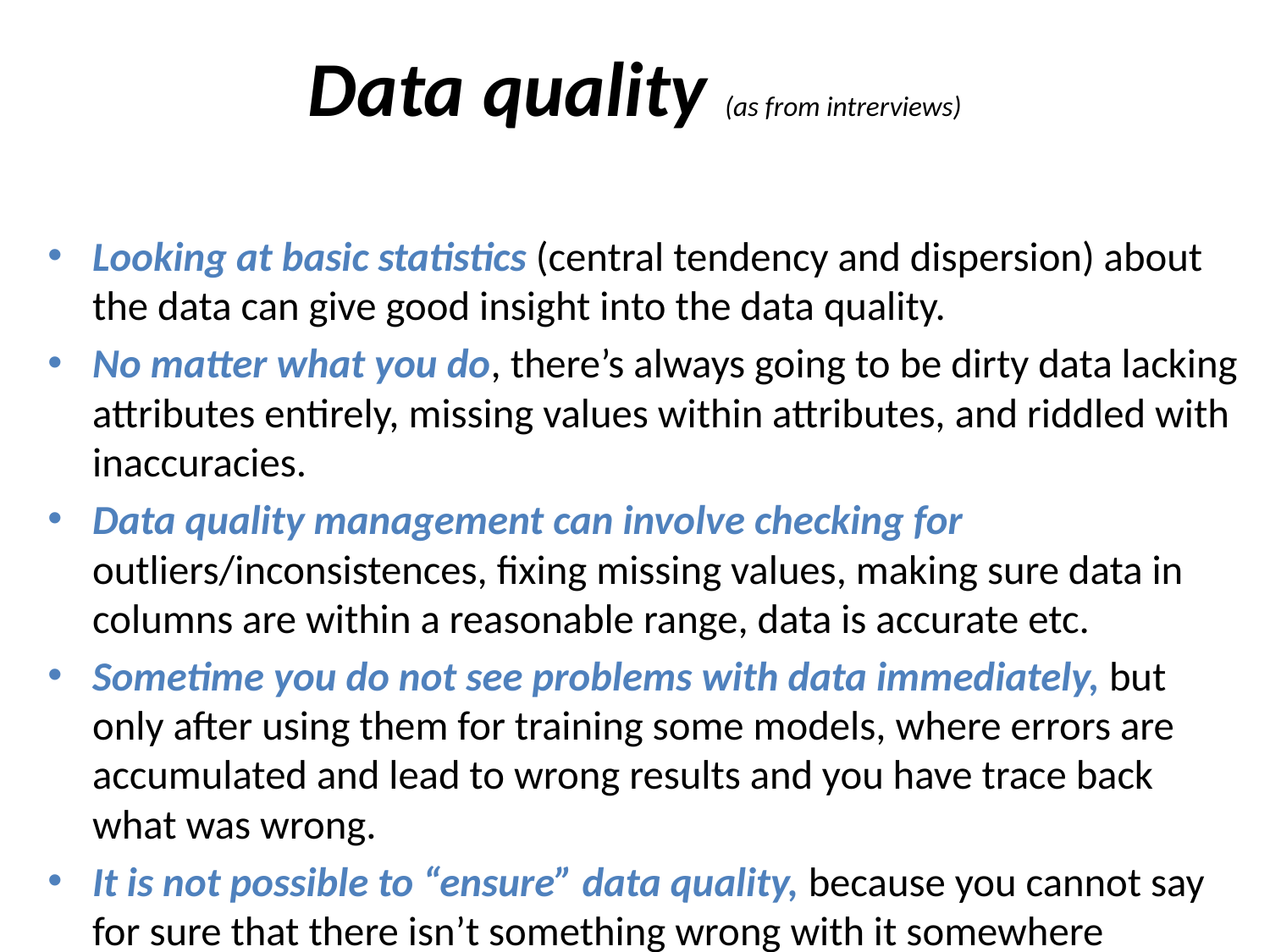

# Data quality (as from intrerviews)

Looking at basic statistics (central tendency and dispersion) about the data can give good insight into the data quality.
No matter what you do, there’s always going to be dirty data lacking attributes entirely, missing values within attributes, and riddled with inaccuracies.
Data quality management can involve checking for outliers/inconsistences, fixing missing values, making sure data in columns are within a reasonable range, data is accurate etc.
Sometime you do not see problems with data immediately, but only after using them for training some models, where errors are accumulated and lead to wrong results and you have trace back what was wrong.
It is not possible to “ensure” data quality, because you cannot say for sure that there isn’t something wrong with it somewhere